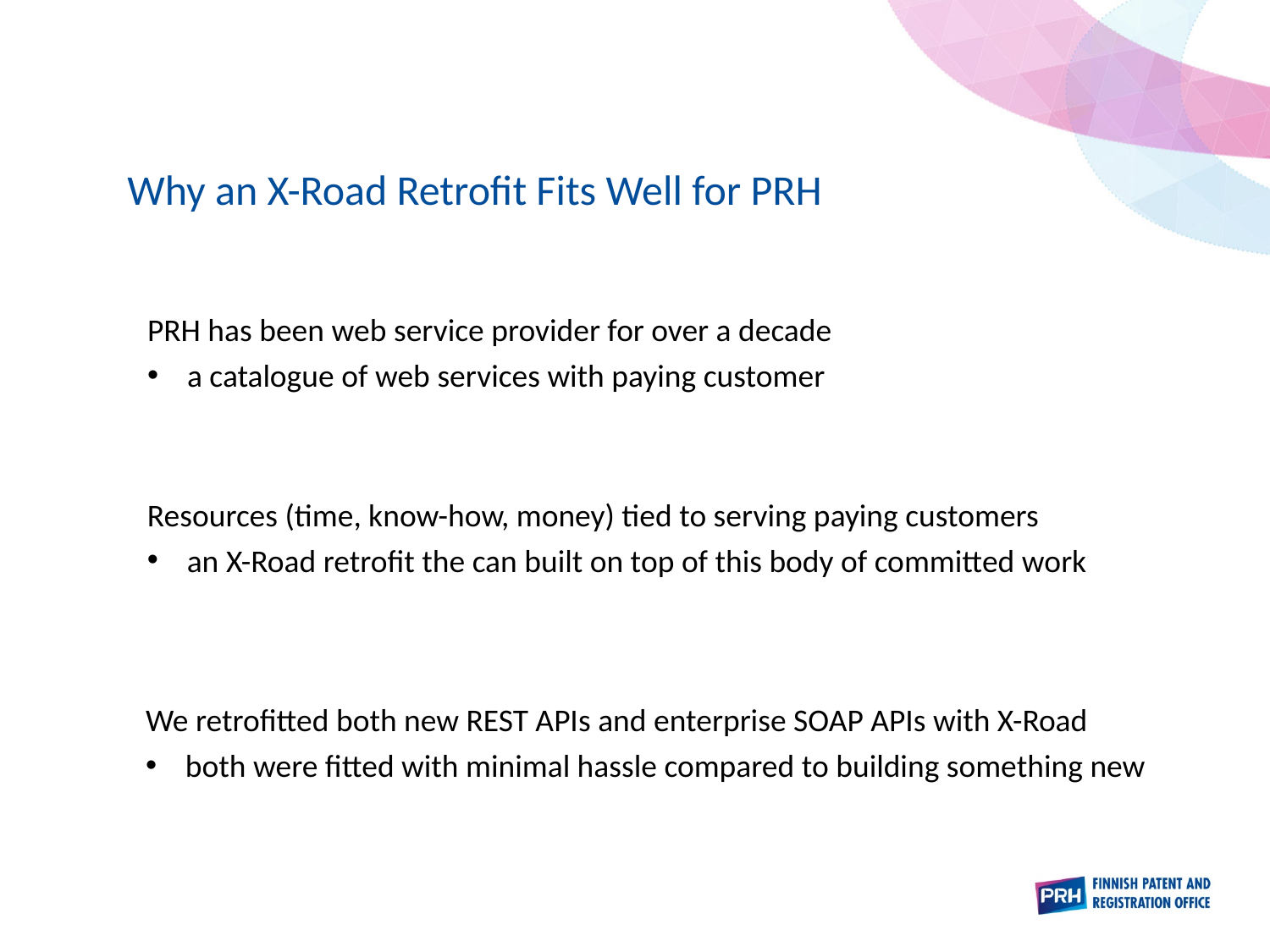

Why an X-Road Retrofit Fits Well for PRH
PRH has been web service provider for over a decade
a catalogue of web services with paying customer
Resources (time, know-how, money) tied to serving paying customers
an X-Road retrofit the can built on top of this body of committed work
We retrofitted both new REST APIs and enterprise SOAP APIs with X-Road
both were fitted with minimal hassle compared to building something new